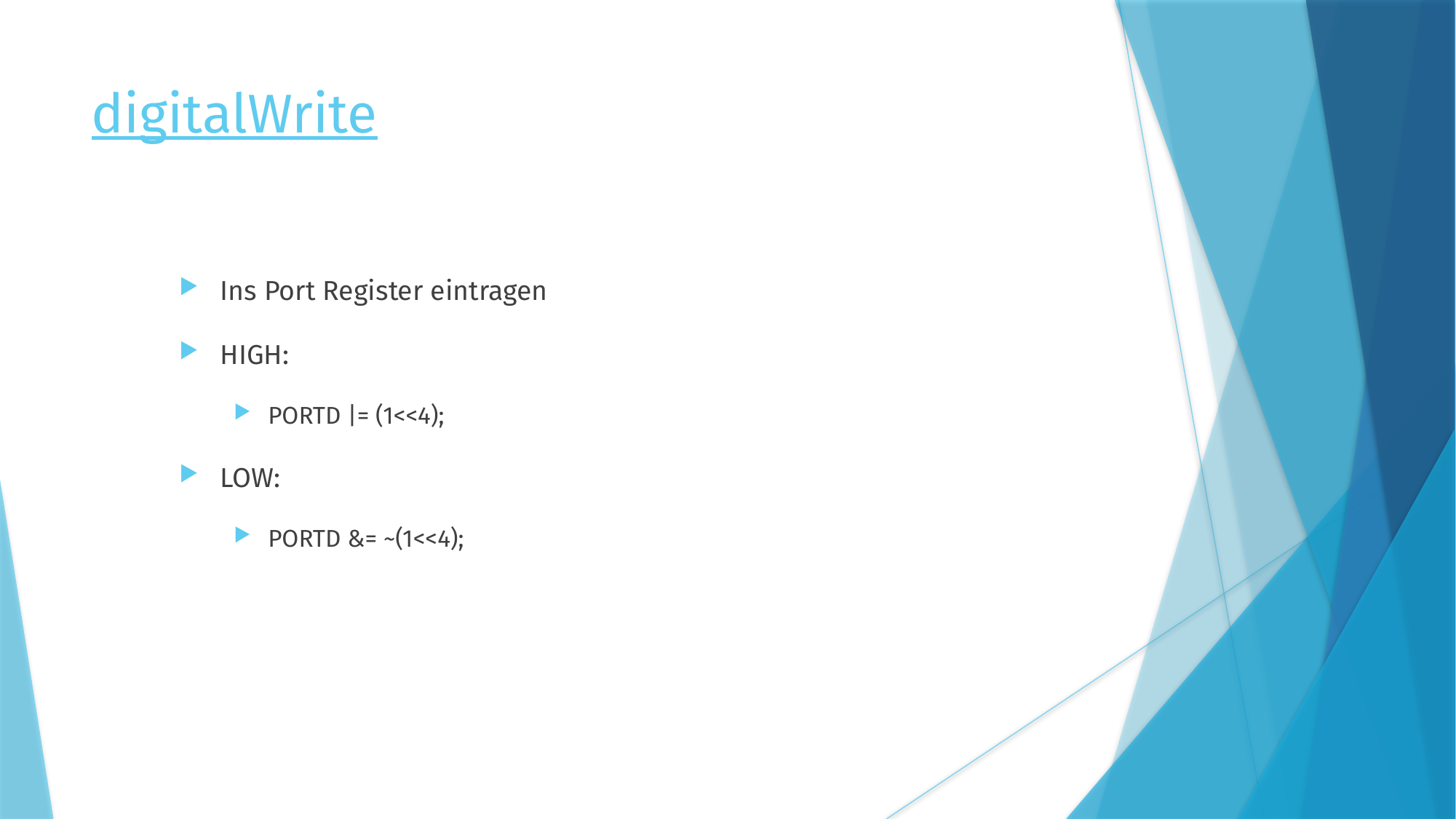

digitalWrite
Ins Port Register eintragen​
HIGH:​
PORTD |= (1<<4);​
LOW:​
PORTD &= ~(1<<4);​